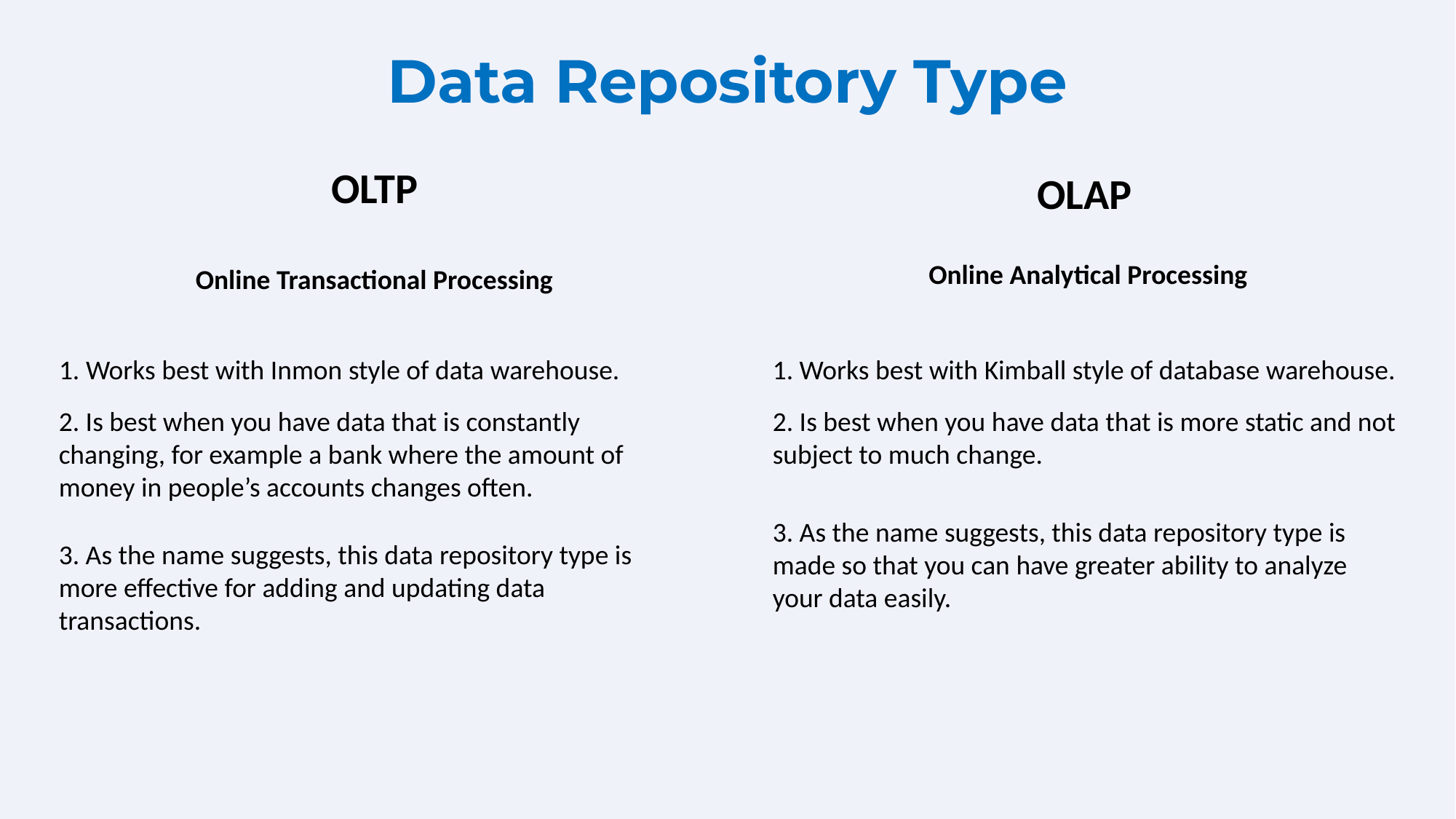

Data Repository Type
| OLTP |
| --- |
| OLAP |
| --- |
# Online Transactional Processing
| Online Analytical Processing |
| --- |
1. Works best with Inmon style of data warehouse.
1. Works best with Kimball style of database warehouse.
2. Is best when you have data that is constantly changing, for example a bank where the amount of money in people’s accounts changes often.
2. Is best when you have data that is more static and not subject to much change.
3. As the name suggests, this data repository type is made so that you can have greater ability to analyze your data easily.
3. As the name suggests, this data repository type is more effective for adding and updating data transactions.